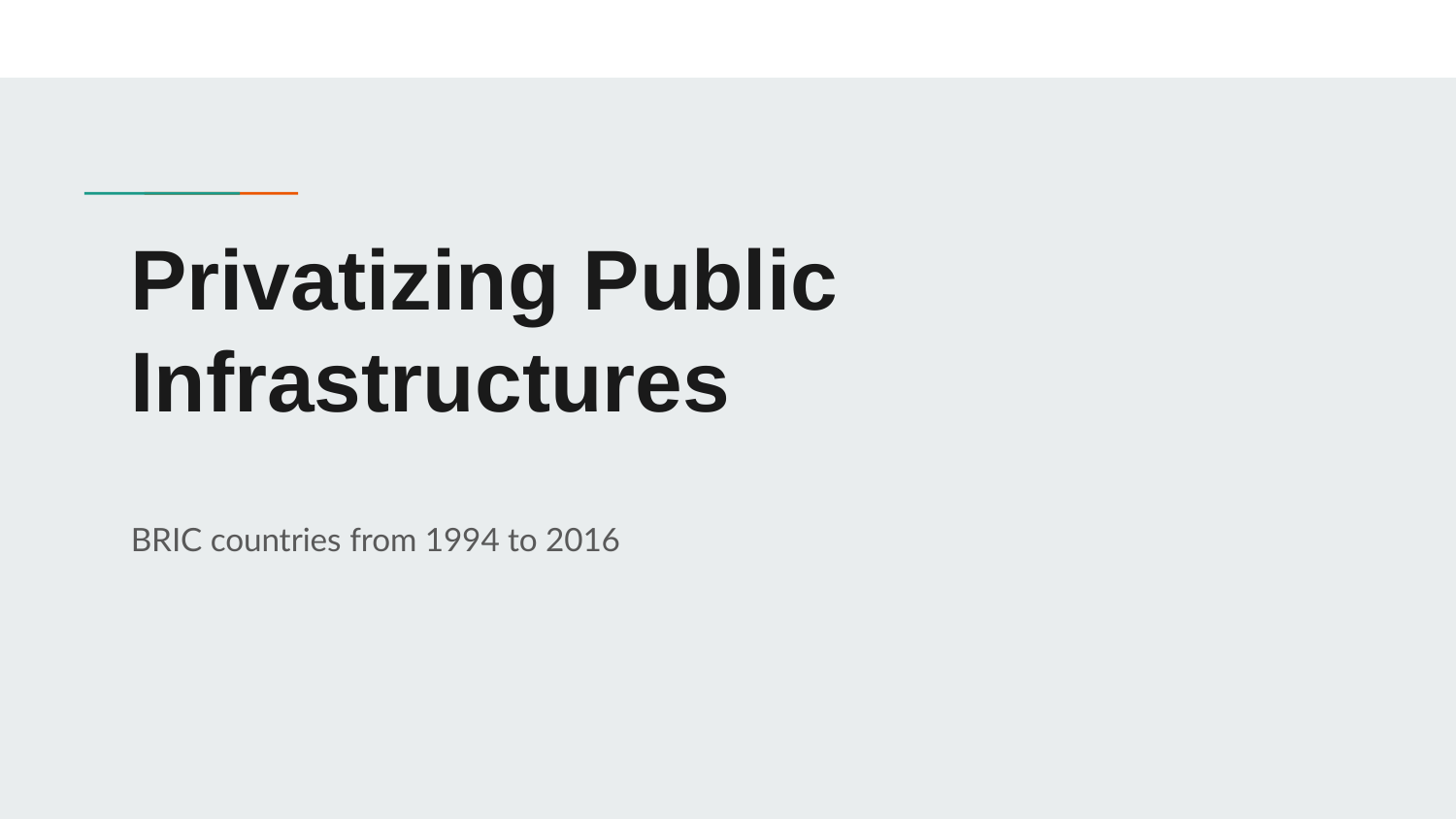

# Privatizing Public Infrastructures
BRIC countries from 1994 to 2016